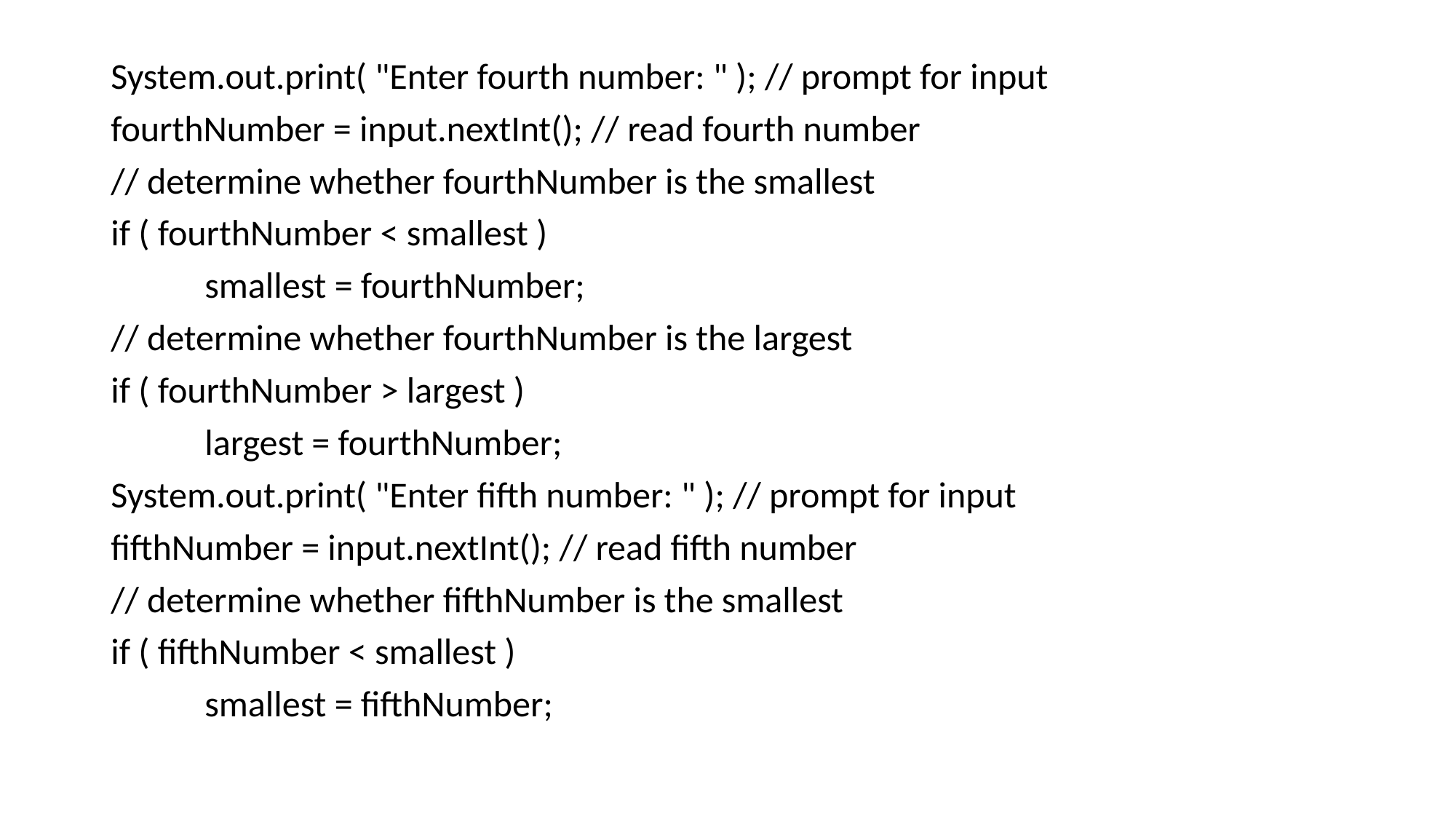

System.out.print( "Enter fourth number: " ); // prompt for input
fourthNumber = input.nextInt(); // read fourth number
// determine whether fourthNumber is the smallest
if ( fourthNumber < smallest )
	smallest = fourthNumber;
// determine whether fourthNumber is the largest
if ( fourthNumber > largest )
	largest = fourthNumber;
System.out.print( "Enter fifth number: " ); // prompt for input
fifthNumber = input.nextInt(); // read fifth number
// determine whether fifthNumber is the smallest
if ( fifthNumber < smallest )
	smallest = fifthNumber;